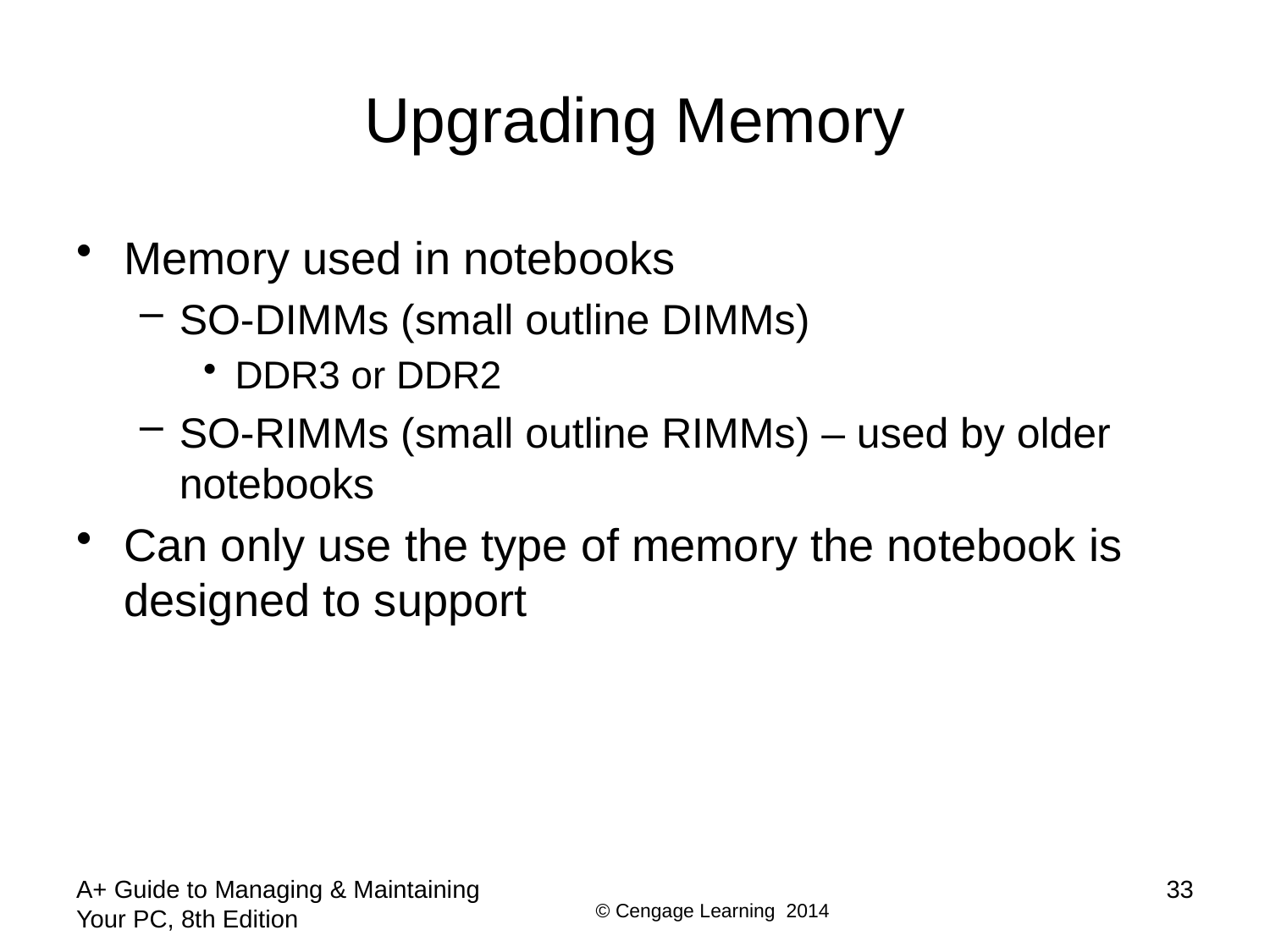

# Upgrading Memory
Memory used in notebooks
SO-DIMMs (small outline DIMMs)
DDR3 or DDR2
SO-RIMMs (small outline RIMMs) – used by older notebooks
Can only use the type of memory the notebook is designed to support
A+ Guide to Managing & Maintaining Your PC, 8th Edition
33